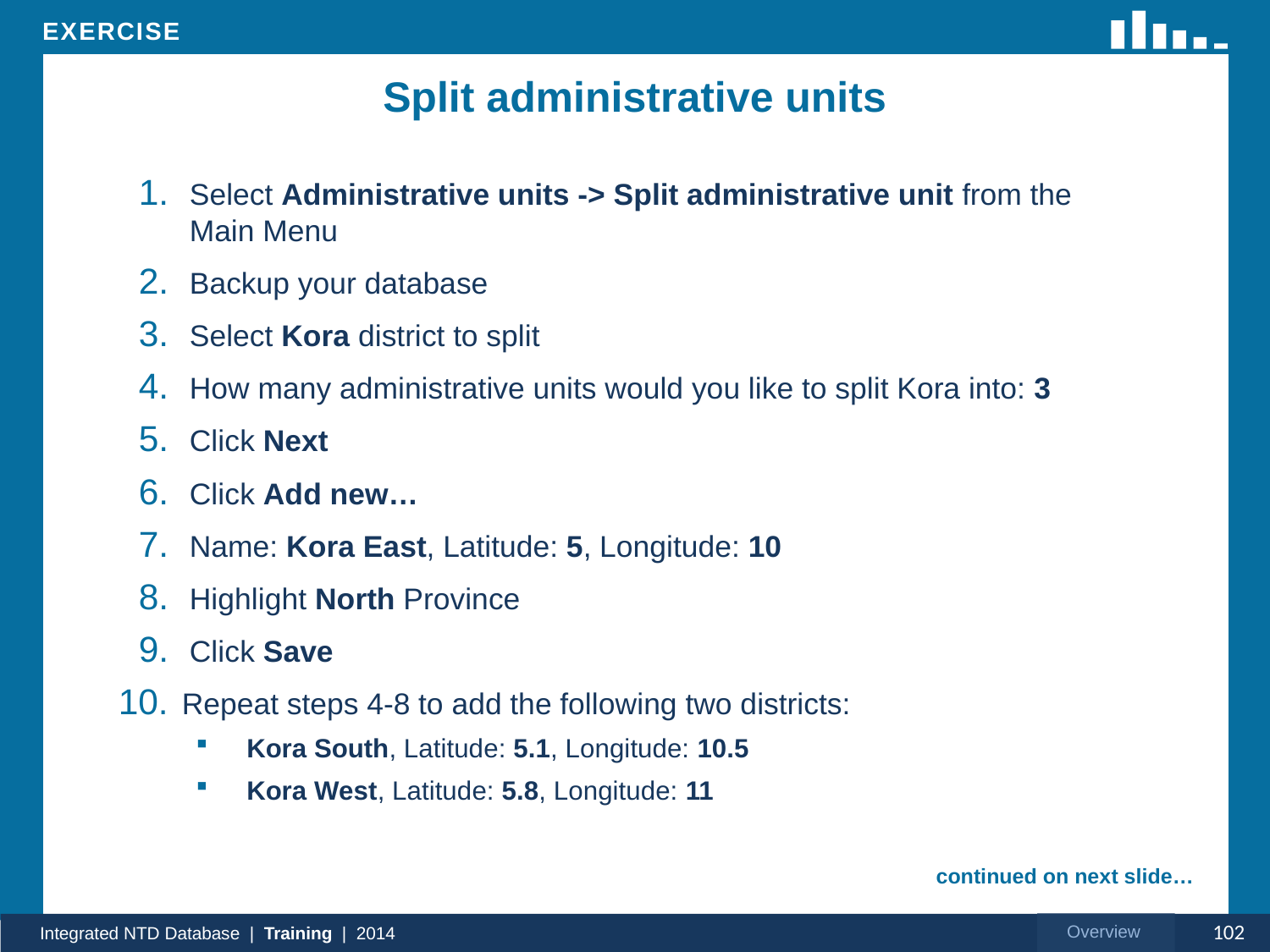

# Split administrative units
Select Administrative units -> Split administrative unit from the Main Menu
Backup your database
Select Kora district to split
How many administrative units would you like to split Kora into: 3
Click Next
Click Add new…
Name: Kora East, Latitude: 5, Longitude: 10
Highlight North Province
Click Save
Repeat steps 4-8 to add the following two districts:
Kora South, Latitude: 5.1, Longitude: 10.5
Kora West, Latitude: 5.8, Longitude: 11